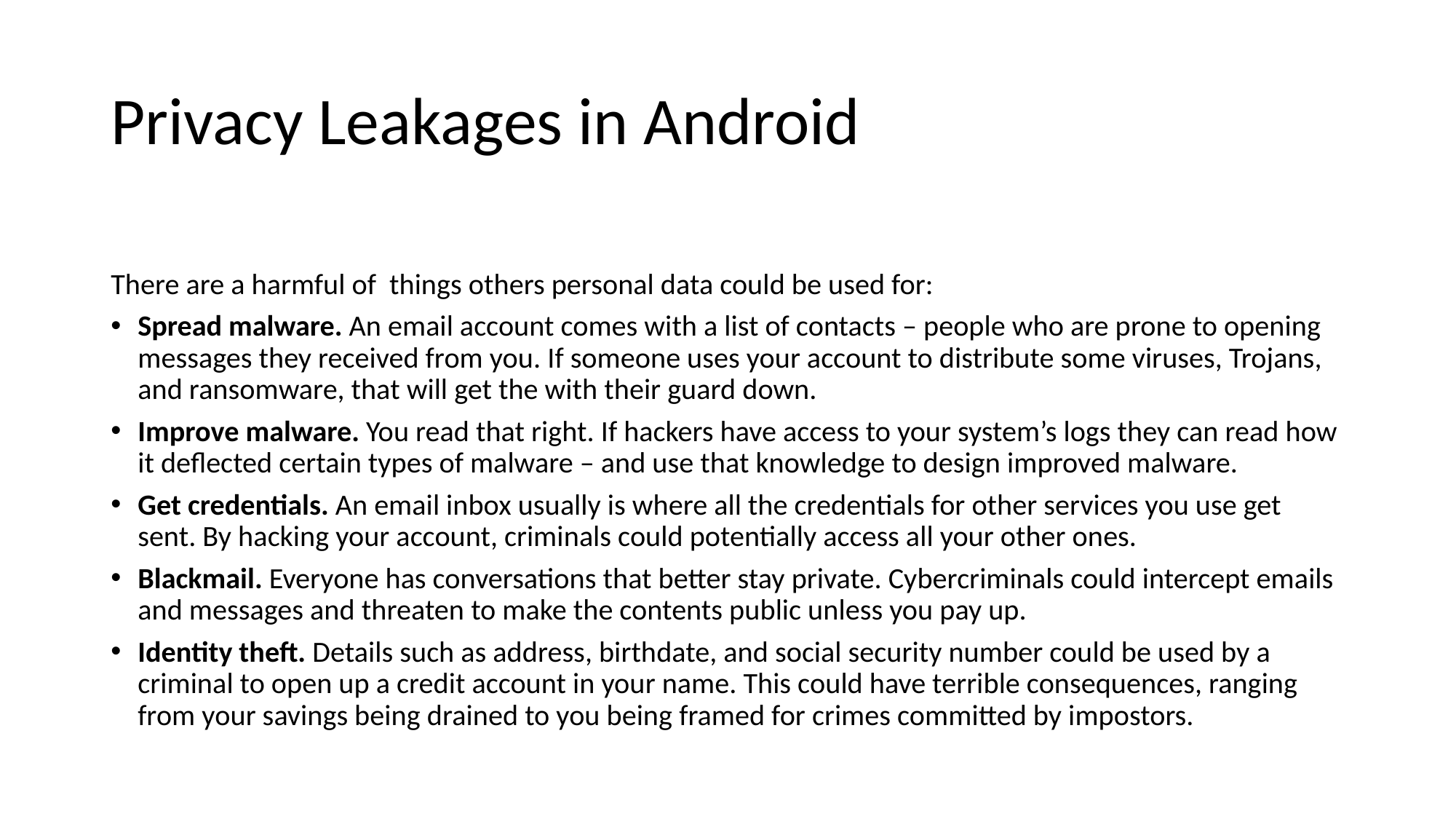

# Privacy Leakages in Android

There are a harmful of  things others personal data could be used for:
Spread malware. An email account comes with a list of contacts – people who are prone to opening messages they received from you. If someone uses your account to distribute some viruses, Trojans, and ransomware, that will get the with their guard down.
Improve malware. You read that right. If hackers have access to your system’s logs they can read how it deflected certain types of malware – and use that knowledge to design improved malware.
Get credentials. An email inbox usually is where all the credentials for other services you use get sent. By hacking your account, criminals could potentially access all your other ones.
Blackmail. Everyone has conversations that better stay private. Cybercriminals could intercept emails and messages and threaten to make the contents public unless you pay up.
Identity theft. Details such as address, birthdate, and social security number could be used by a criminal to open up a credit account in your name. This could have terrible consequences, ranging from your savings being drained to you being framed for crimes committed by impostors.